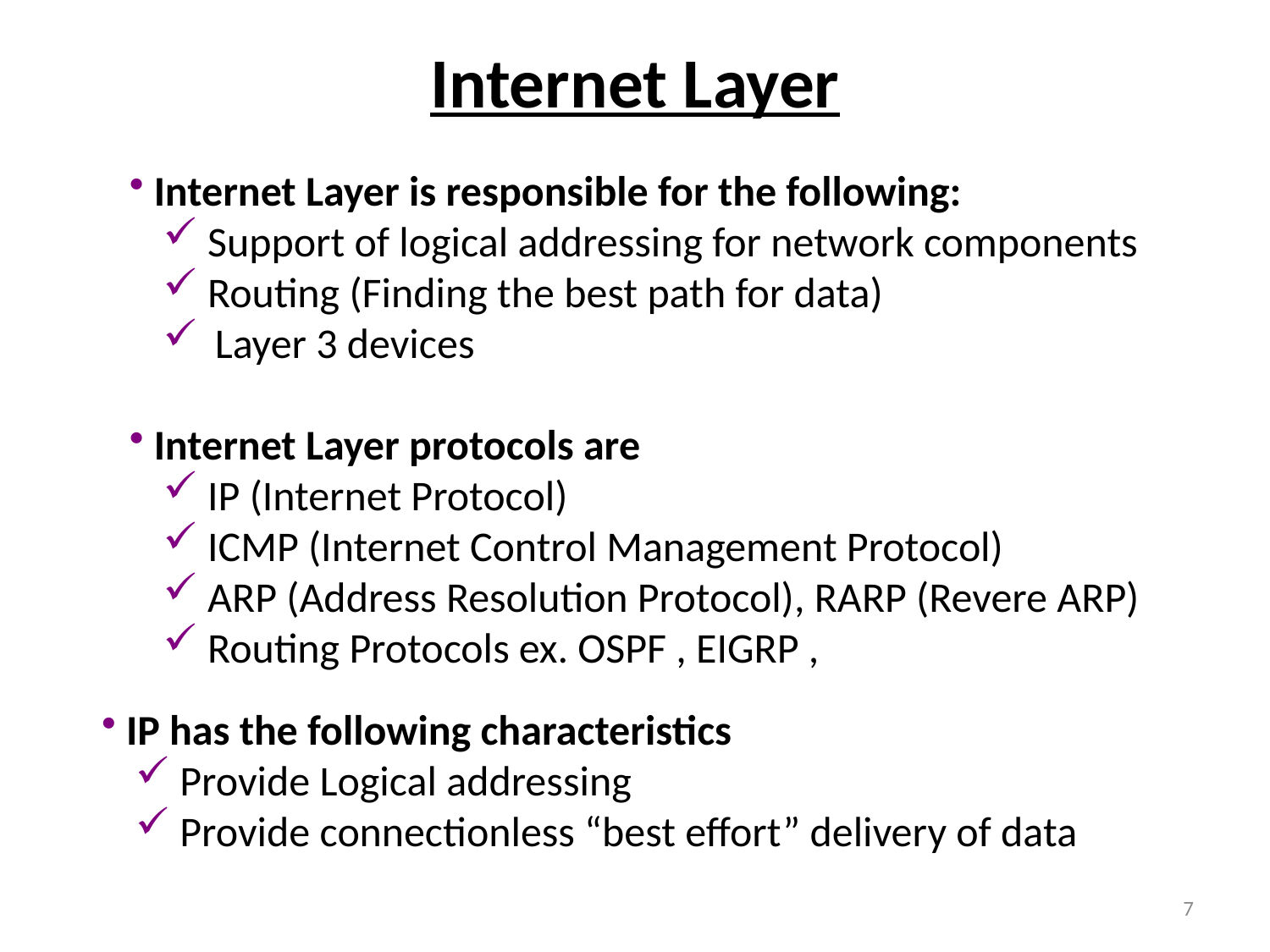

# Internet Layer
 Internet Layer is responsible for the following:
 Support of logical addressing for network components
 Routing (Finding the best path for data)
  Layer 3 devices

 Internet Layer protocols are
 IP (Internet Protocol)
 ICMP (Internet Control Management Protocol)
 ARP (Address Resolution Protocol), RARP (Revere ARP)
 Routing Protocols ex. OSPF , EIGRP ,
 IP has the following characteristics
 Provide Logical addressing
 Provide connectionless “best effort” delivery of data
7